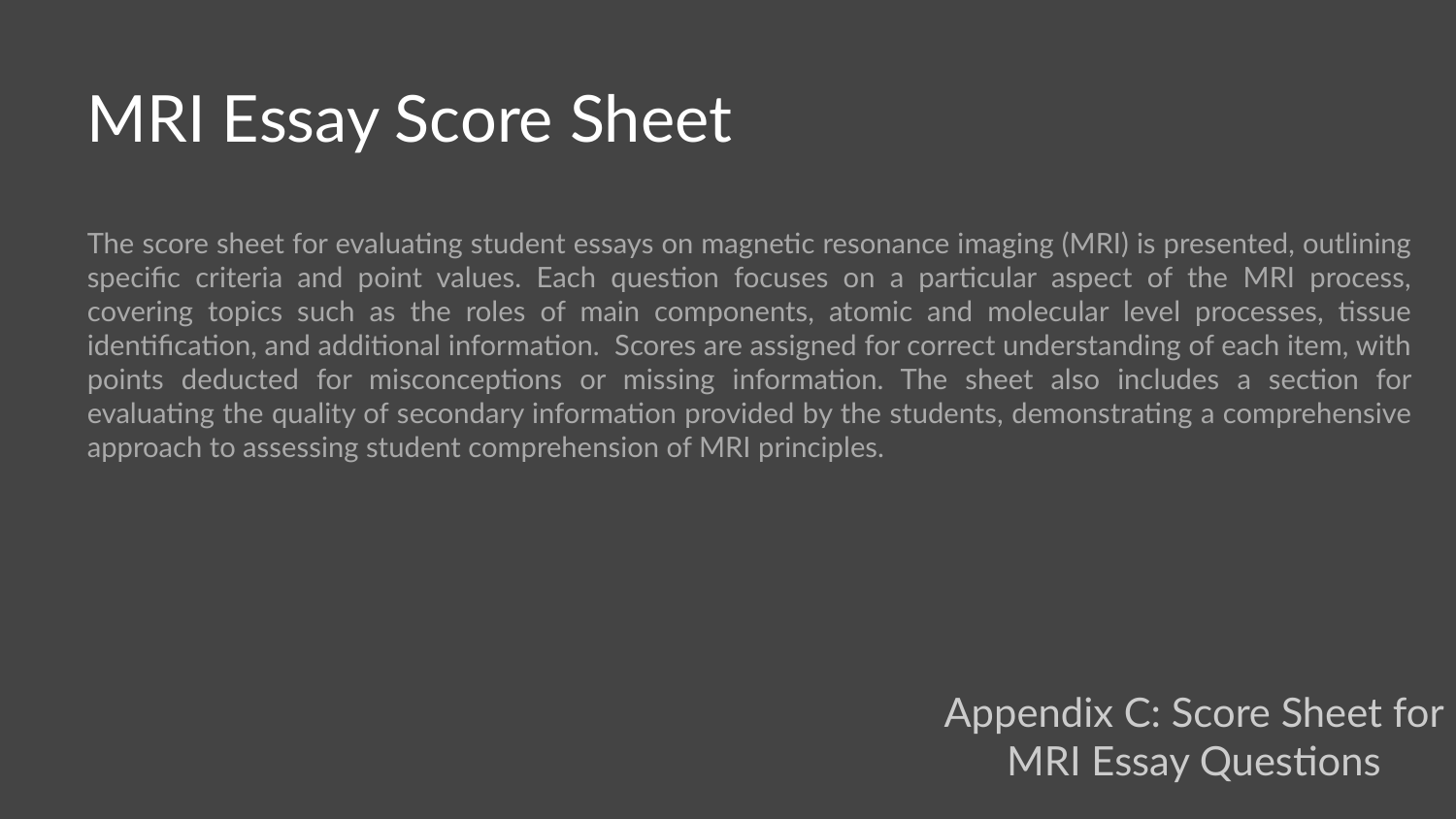

MRI Essay Score Sheet
The score sheet for evaluating student essays on magnetic resonance imaging (MRI) is presented, outlining specific criteria and point values. Each question focuses on a particular aspect of the MRI process, covering topics such as the roles of main components, atomic and molecular level processes, tissue identification, and additional information.  Scores are assigned for correct understanding of each item, with points deducted for misconceptions or missing information. The sheet also includes a section for evaluating the quality of secondary information provided by the students, demonstrating a comprehensive approach to assessing student comprehension of MRI principles.
Appendix C: Score Sheet for MRI Essay Questions